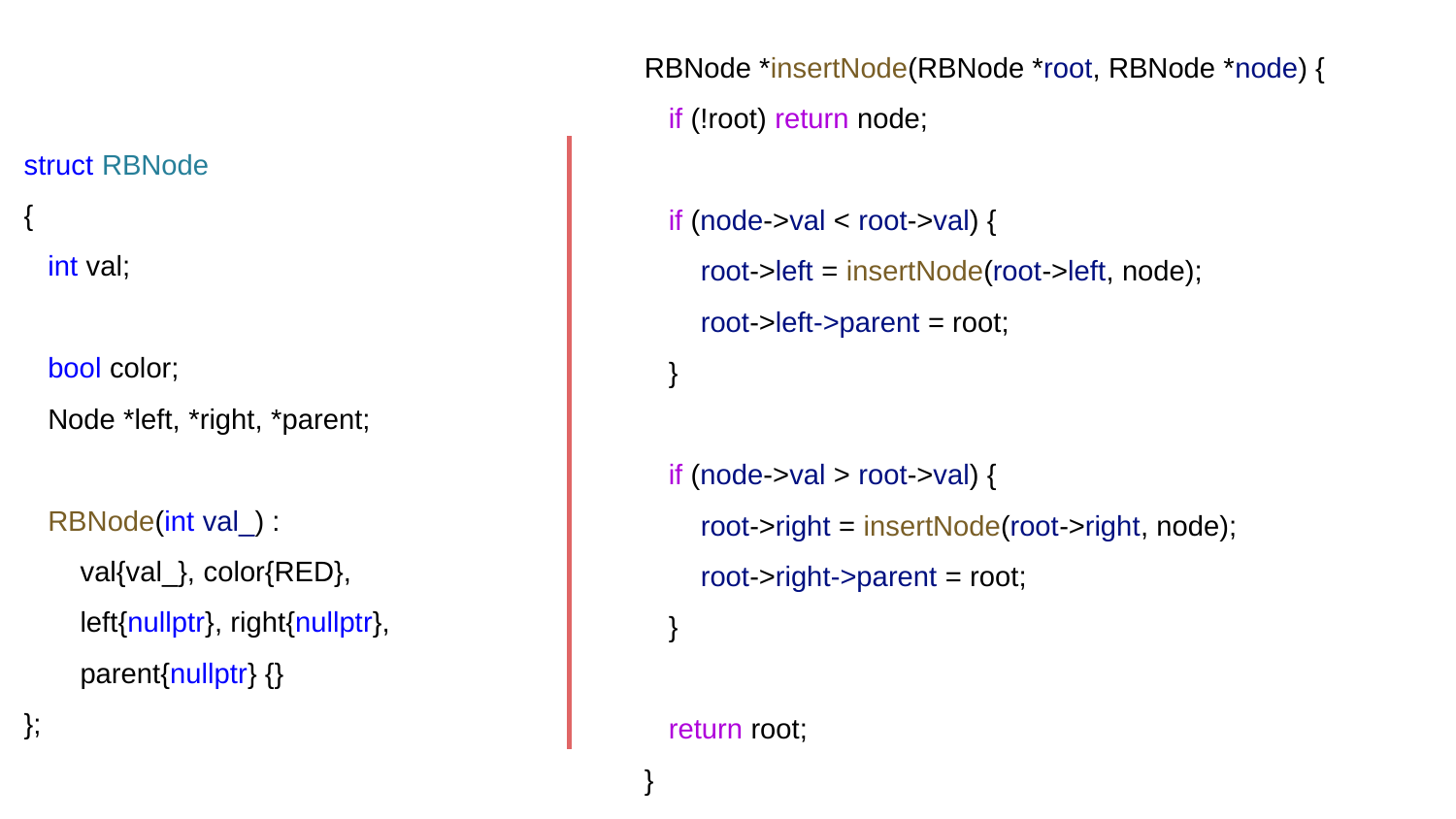

RBNode *insertNode(RBNode *root, RBNode *node) {
   if (!root) return node;

   if (node->val < root->val) {
       root->left = insertNode(root->left, node);
       root->left->parent = root;
   }

   if (node->val > root->val) {
       root->right = insertNode(root->right, node);
       root->right->parent = root;
   }

   return root;
}
struct RBNode
{
   int val;

   bool color;
   Node *left, *right, *parent;

   RBNode(int val_) :
       val{val_}, color{RED},
       left{nullptr}, right{nullptr},
       parent{nullptr} {}
};